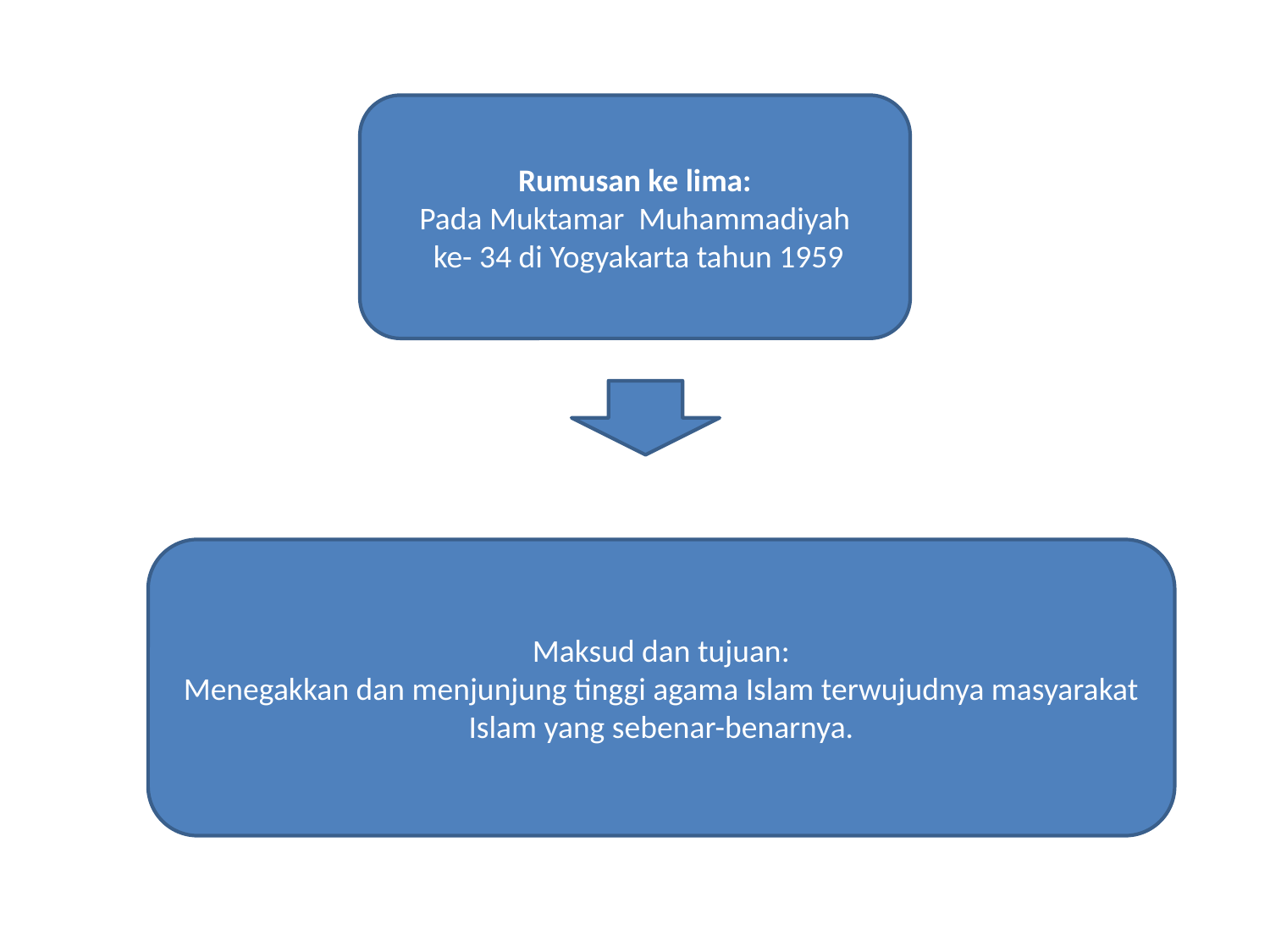

Rumusan ke lima:
Pada Muktamar  Muhammadiyah
 ke- 34 di Yogyakarta tahun 1959

Maksud dan tujuan:
Menegakkan dan menjunjung tinggi agama Islam terwujudnya masyarakat Islam yang sebenar-benarnya.